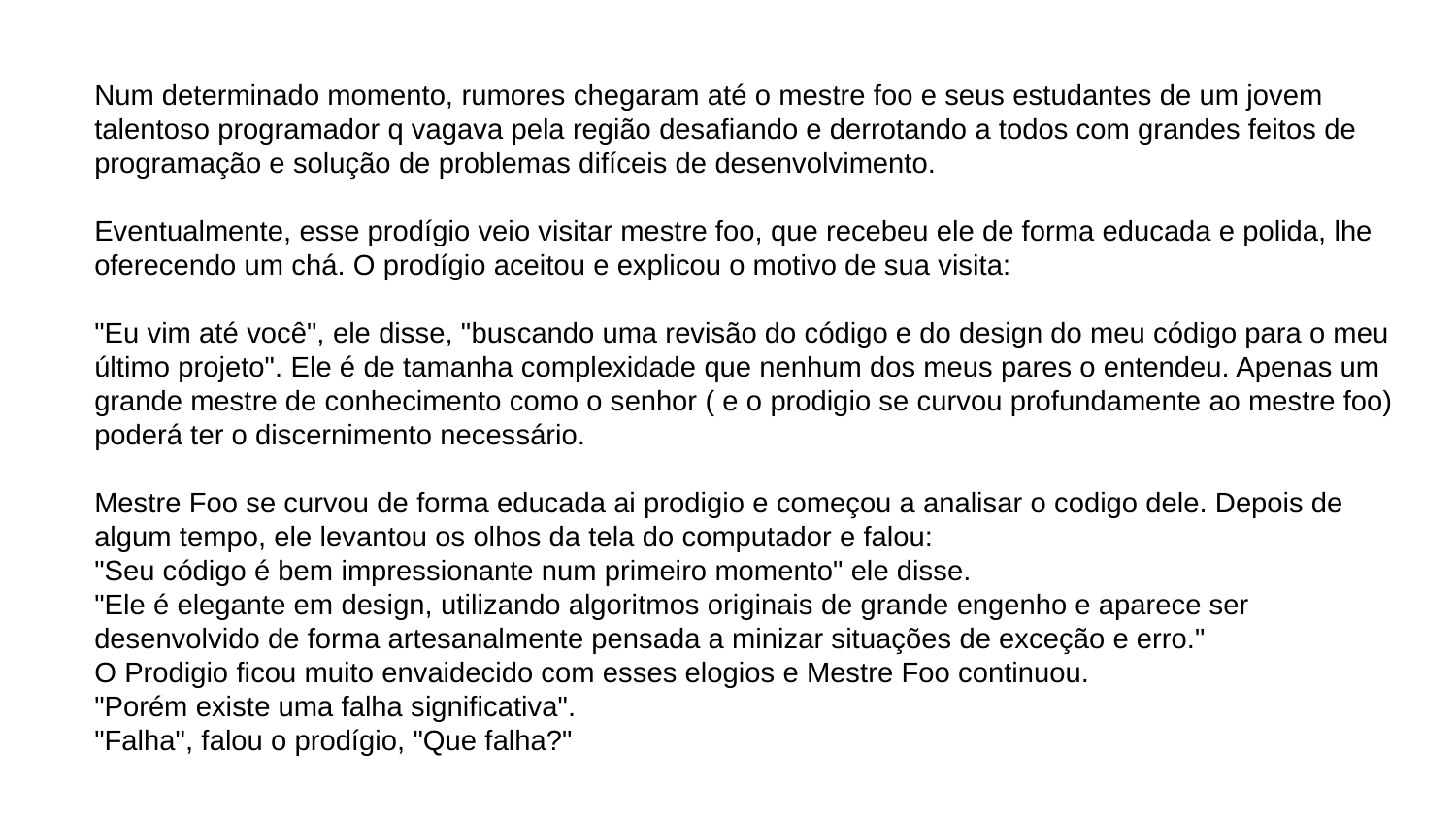

Num determinado momento, rumores chegaram até o mestre foo e seus estudantes de um jovem talentoso programador q vagava pela região desafiando e derrotando a todos com grandes feitos de programação e solução de problemas difíceis de desenvolvimento.

Eventualmente, esse prodígio veio visitar mestre foo, que recebeu ele de forma educada e polida, lhe oferecendo um chá. O prodígio aceitou e explicou o motivo de sua visita:

"Eu vim até você", ele disse, "buscando uma revisão do código e do design do meu código para o meu último projeto". Ele é de tamanha complexidade que nenhum dos meus pares o entendeu. Apenas um grande mestre de conhecimento como o senhor ( e o prodigio se curvou profundamente ao mestre foo) poderá ter o discernimento necessário.

Mestre Foo se curvou de forma educada ai prodigio e começou a analisar o codigo dele. Depois de algum tempo, ele levantou os olhos da tela do computador e falou:
"Seu código é bem impressionante num primeiro momento" ele disse.
"Ele é elegante em design, utilizando algoritmos originais de grande engenho e aparece ser desenvolvido de forma artesanalmente pensada a minizar situações de exceção e erro."
O Prodigio ficou muito envaidecido com esses elogios e Mestre Foo continuou.
"Porém existe uma falha significativa".
"Falha", falou o prodígio, "Que falha?"